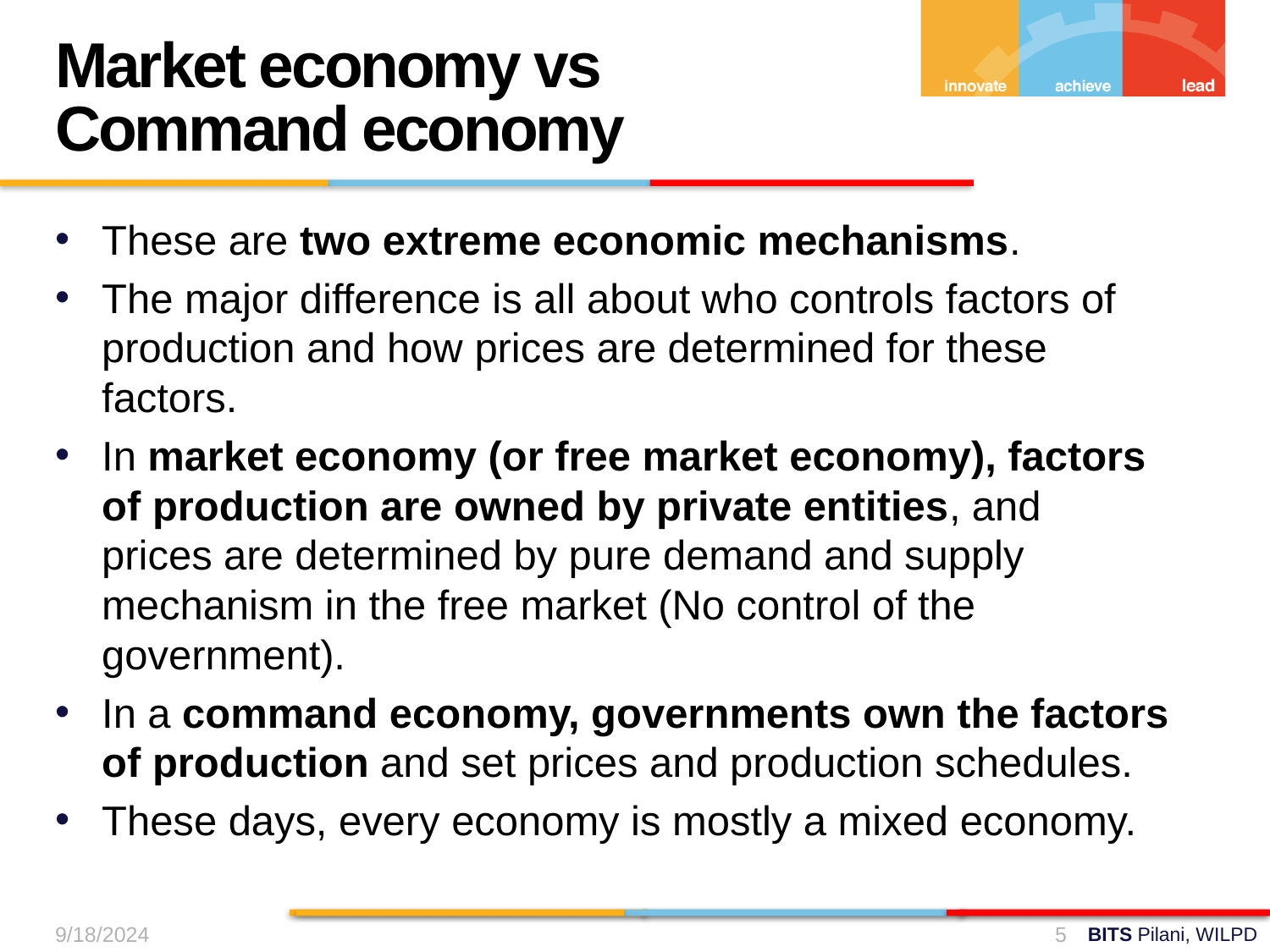

Market economy vs
Command economy
These are two extreme economic mechanisms.
The major difference is all about who controls factors of production and how prices are determined for these factors.
In market economy (or free market economy), factors of production are owned by private entities, and  prices are determined by pure demand and supply mechanism in the free market (No control of the government).
In a command economy, governments own the factors of production and set prices and production schedules.
These days, every economy is mostly a mixed economy.
9/18/2024
5